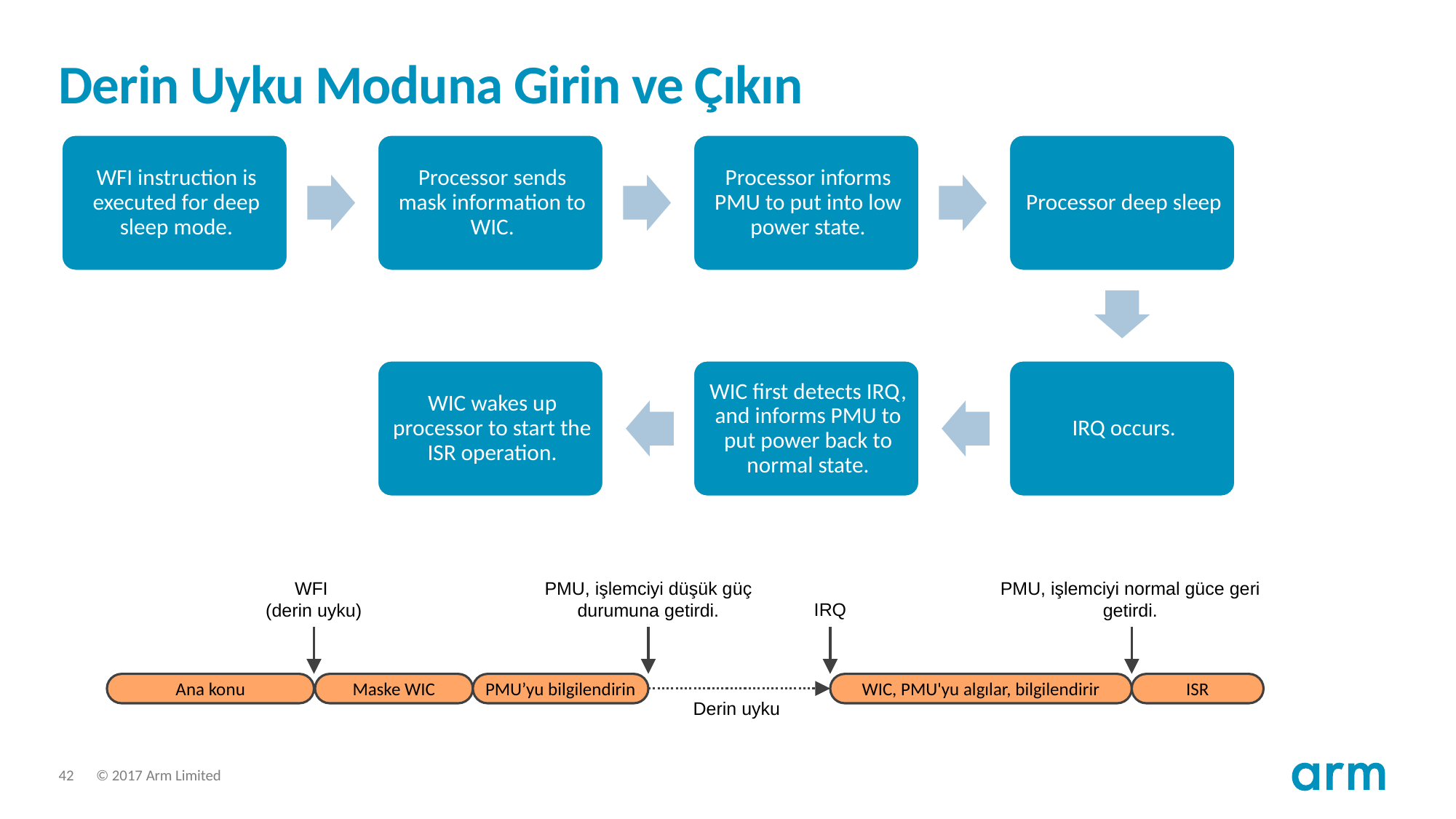

# Derin Uyku Moduna Girin ve Çıkın
WFI instruction is executed for deep sleep mode.

Processor sends mask information to WIC.

Processor informs PMU to put into low power state.

Processor deep sleep

IRQ occurs.

WIC first detects IRQ, and informs PMU to put power back to normal state.

WIC wakes up processor to start the ISR operation.
PMU, işlemciyi normal güce geri getirdi.
WFI
(derin uyku)
PMU, işlemciyi düşük güç durumuna getirdi.
IRQ
Ana konu
Maske WIC
PMU’yu bilgilendirin
WIC, PMU'yu algılar, bilgilendirir
ISR
Derin uyku